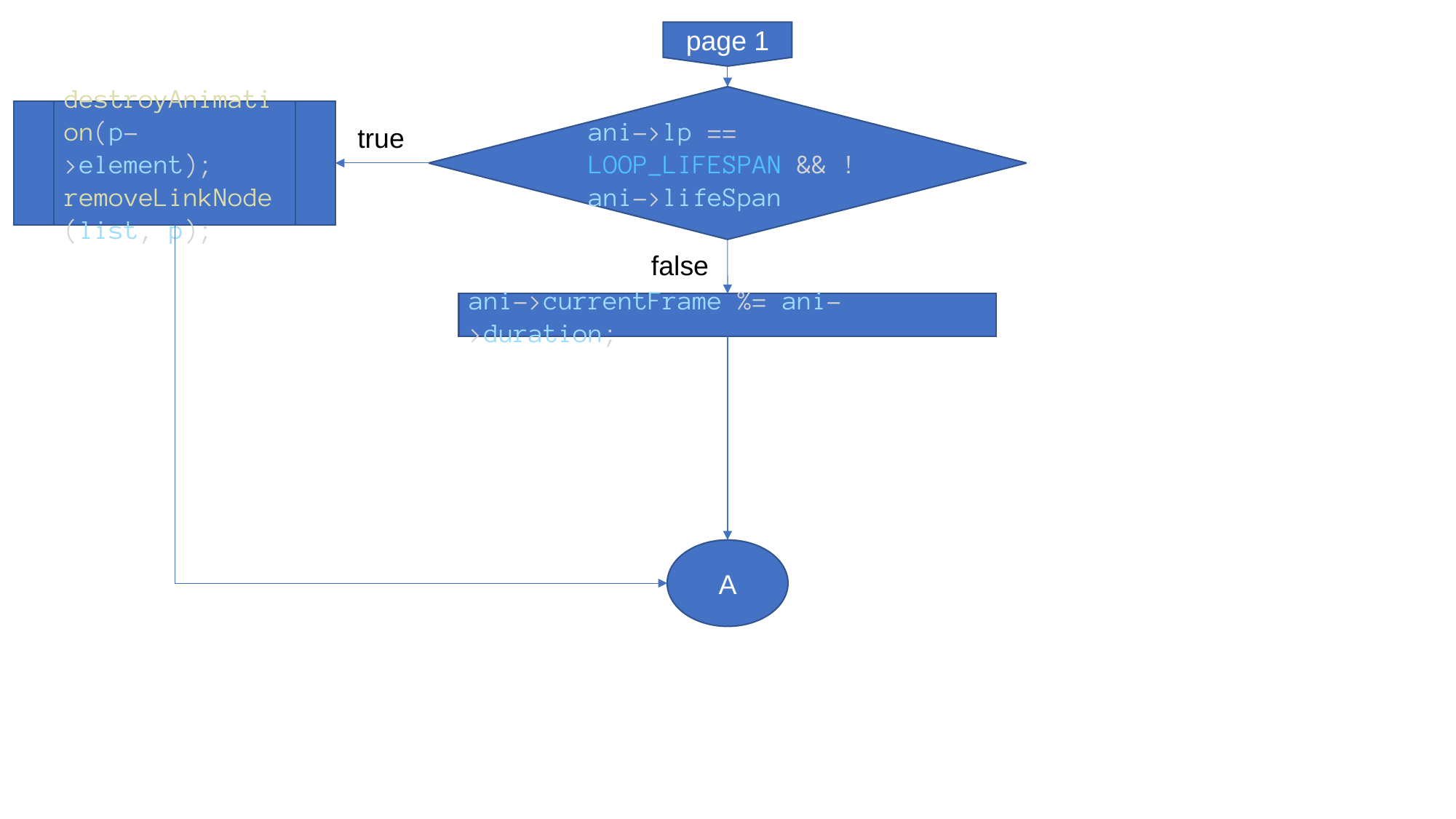

page 1
ani->lp == LOOP_LIFESPAN && !ani->lifeSpan
destroyAnimation(p->element);
removeLinkNode(list, p);
true
false
ani->currentFrame %= ani->duration;
A